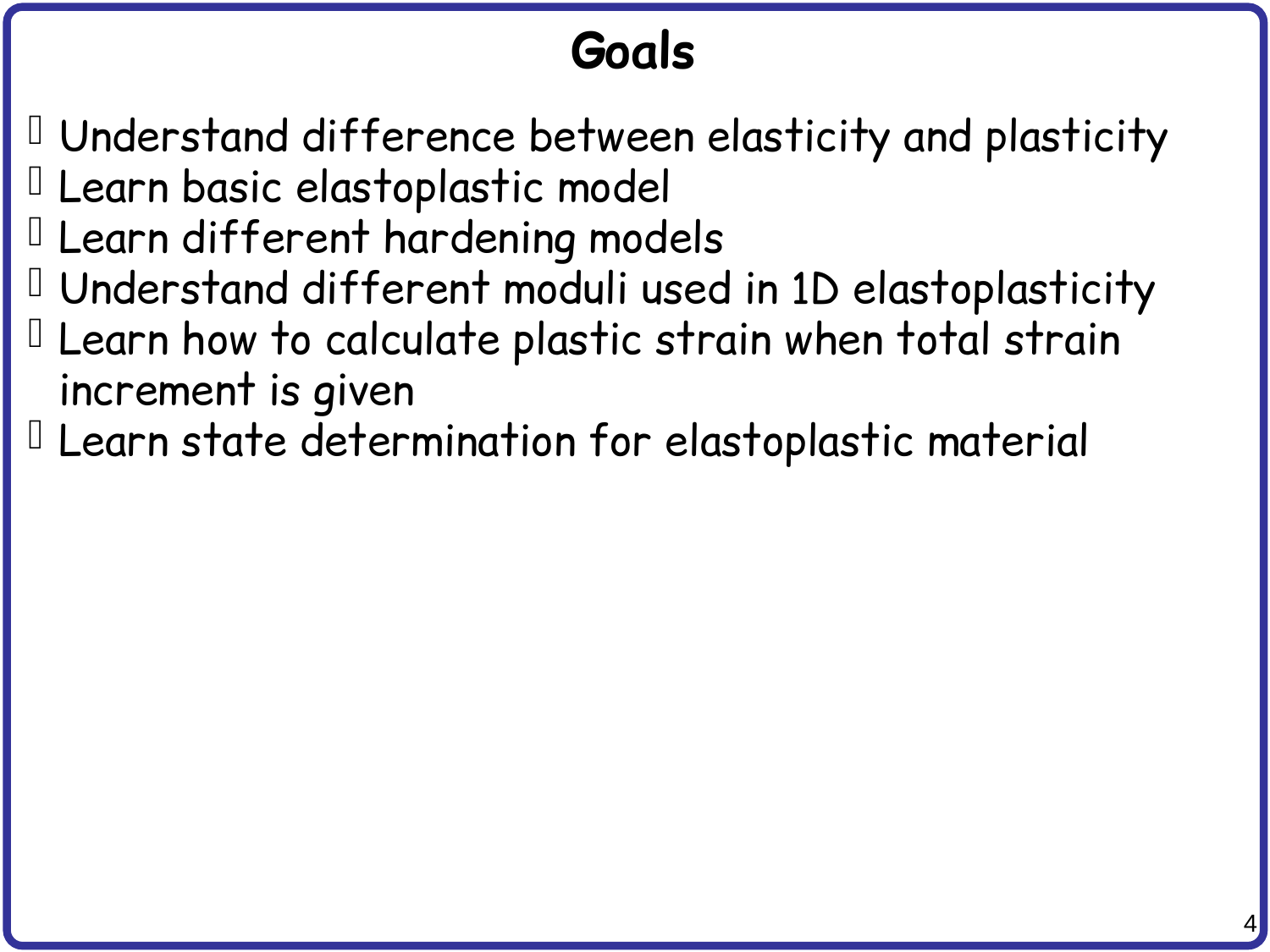

Goals
Understand difference between elasticity and plasticity
Learn basic elastoplastic model
Learn different hardening models
Understand different moduli used in 1D elastoplasticity
Learn how to calculate plastic strain when total strain increment is given
Learn state determination for elastoplastic material